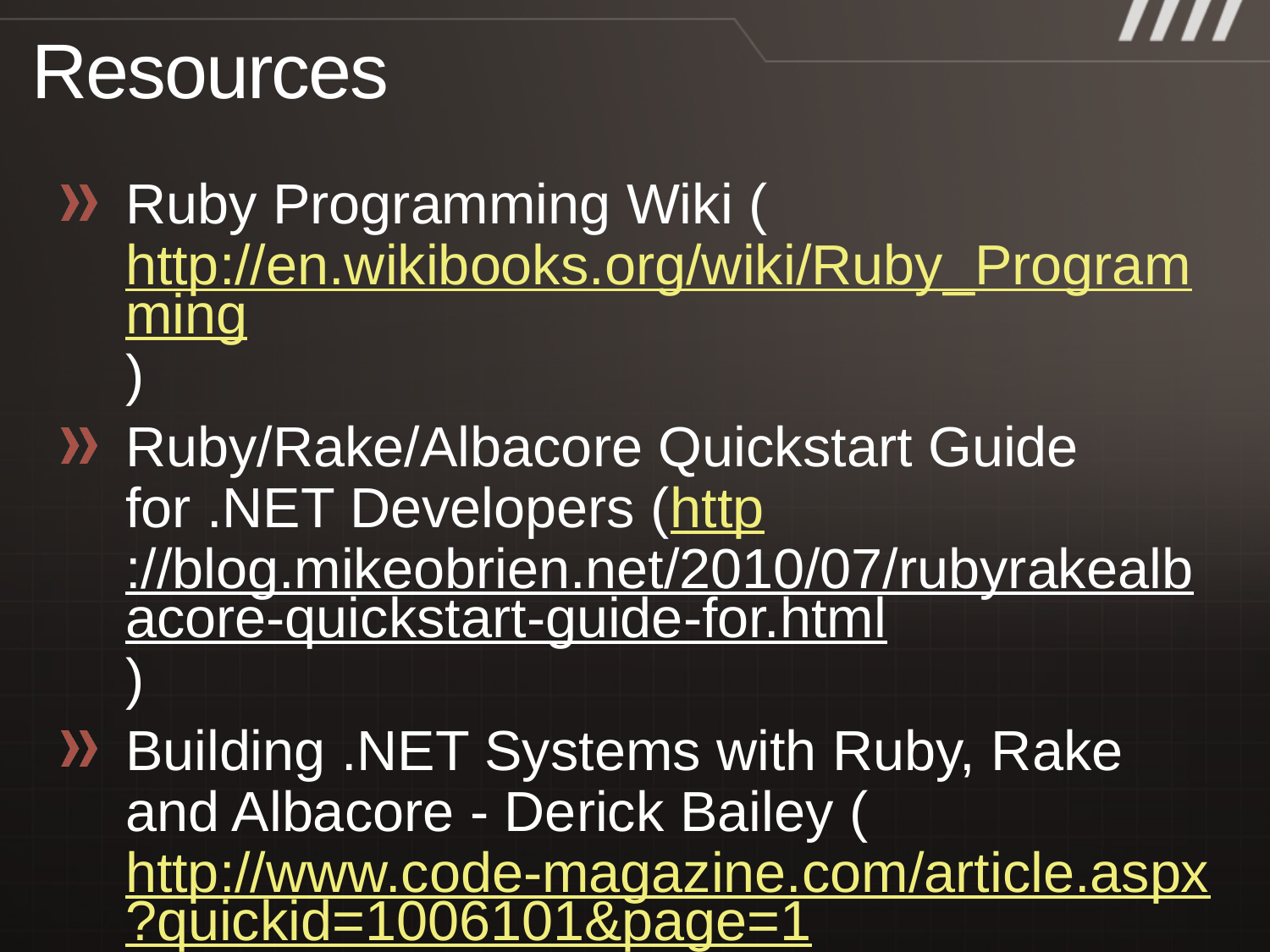

# Resources
Ruby Programming Wiki (http://en.wikibooks.org/wiki/Ruby_Programming)
Ruby/Rake/Albacore Quickstart Guide for .NET Developers (http://blog.mikeobrien.net/2010/07/rubyrakealbacore-quickstart-guide-for.html)
Building .NET Systems with Ruby, Rake and Albacore - Derick Bailey (http://www.code-magazine.com/article.aspx?quickid=1006101&page=1)